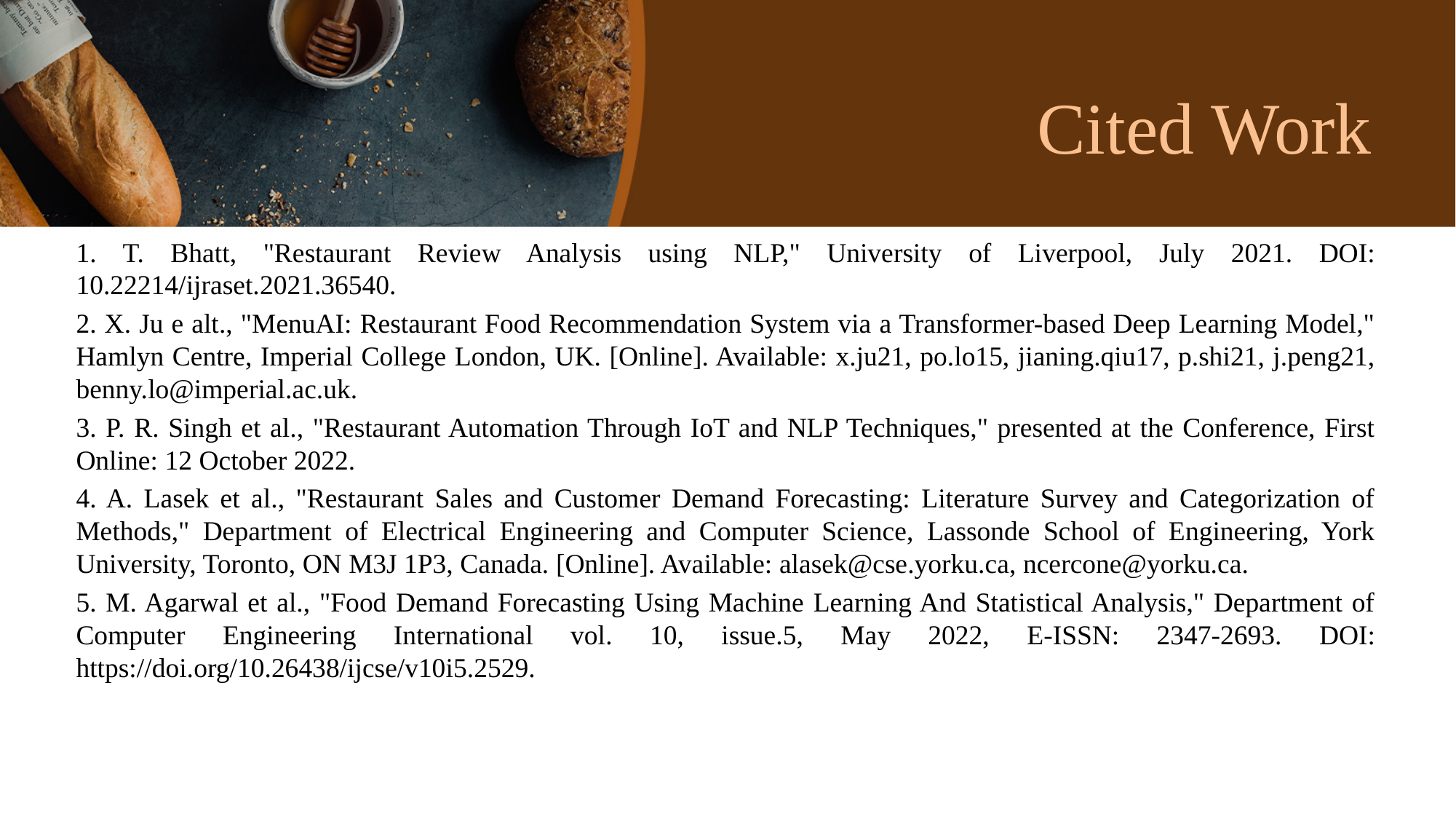

# Cited Work
1. T. Bhatt, "Restaurant Review Analysis using NLP," University of Liverpool, July 2021. DOI: 10.22214/ijraset.2021.36540.
2. X. Ju e alt., "MenuAI: Restaurant Food Recommendation System via a Transformer-based Deep Learning Model," Hamlyn Centre, Imperial College London, UK. [Online]. Available: x.ju21, po.lo15, jianing.qiu17, p.shi21, j.peng21, benny.lo@imperial.ac.uk.
3. P. R. Singh et al., "Restaurant Automation Through IoT and NLP Techniques," presented at the Conference, First Online: 12 October 2022.
4. A. Lasek et al., "Restaurant Sales and Customer Demand Forecasting: Literature Survey and Categorization of Methods," Department of Electrical Engineering and Computer Science, Lassonde School of Engineering, York University, Toronto, ON M3J 1P3, Canada. [Online]. Available: alasek@cse.yorku.ca, ncercone@yorku.ca.
5. M. Agarwal et al., "Food Demand Forecasting Using Machine Learning And Statistical Analysis," Department of Computer Engineering International vol. 10, issue.5, May 2022, E-ISSN: 2347-2693. DOI: https://doi.org/10.26438/ijcse/v10i5.2529.